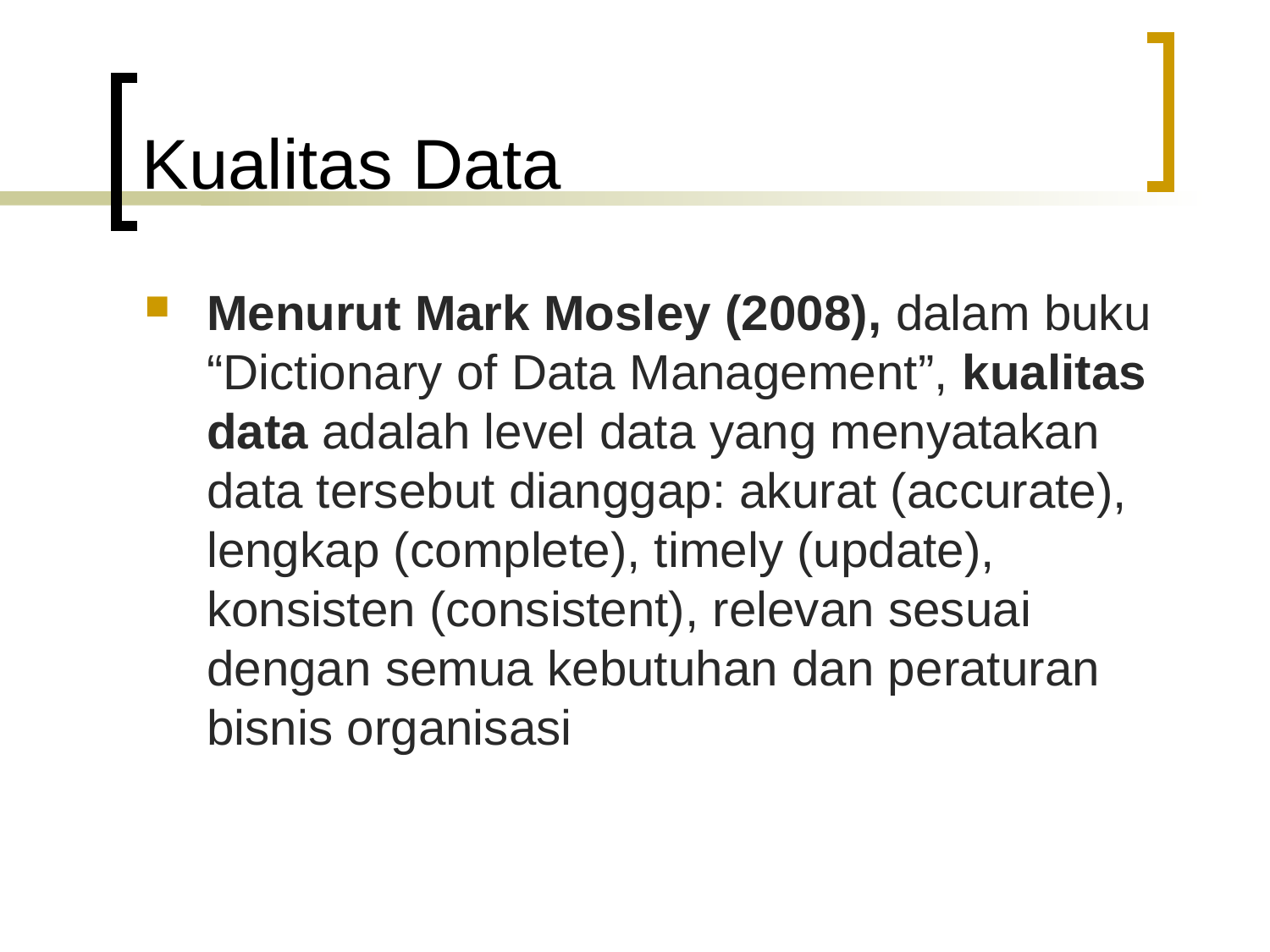

# Kualitas Data
Menurut Mark Mosley (2008), dalam buku “Dictionary of Data Management”, kualitas data adalah level data yang menyatakan data tersebut dianggap: akurat (accurate), lengkap (complete), timely (update), konsisten (consistent), relevan sesuai dengan semua kebutuhan dan peraturan bisnis organisasi